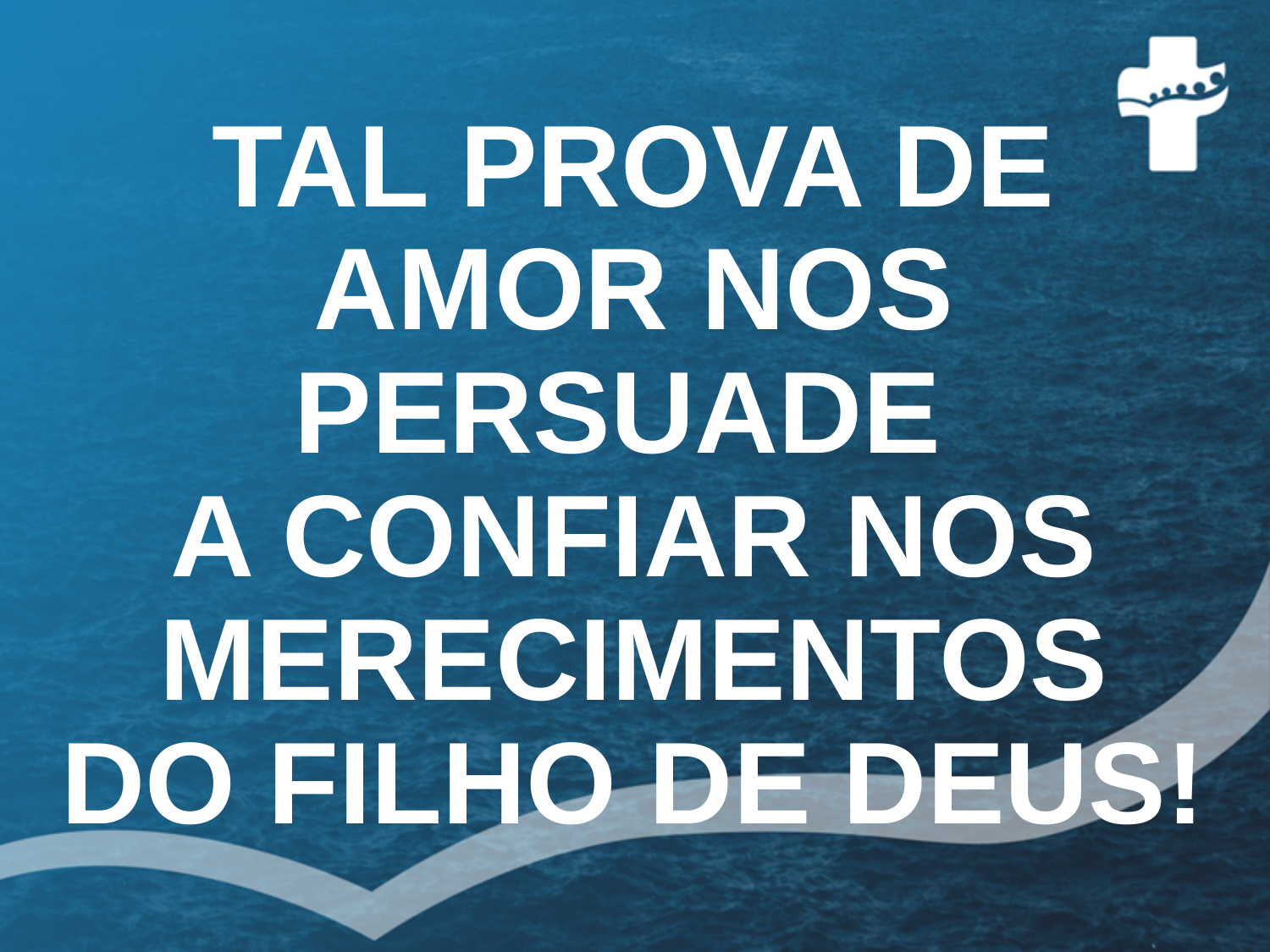

# TAL PROVA DE AMOR NOS PERSUADE A CONFIAR NOS MERECIMENTOS DO FILHO DE DEUS!